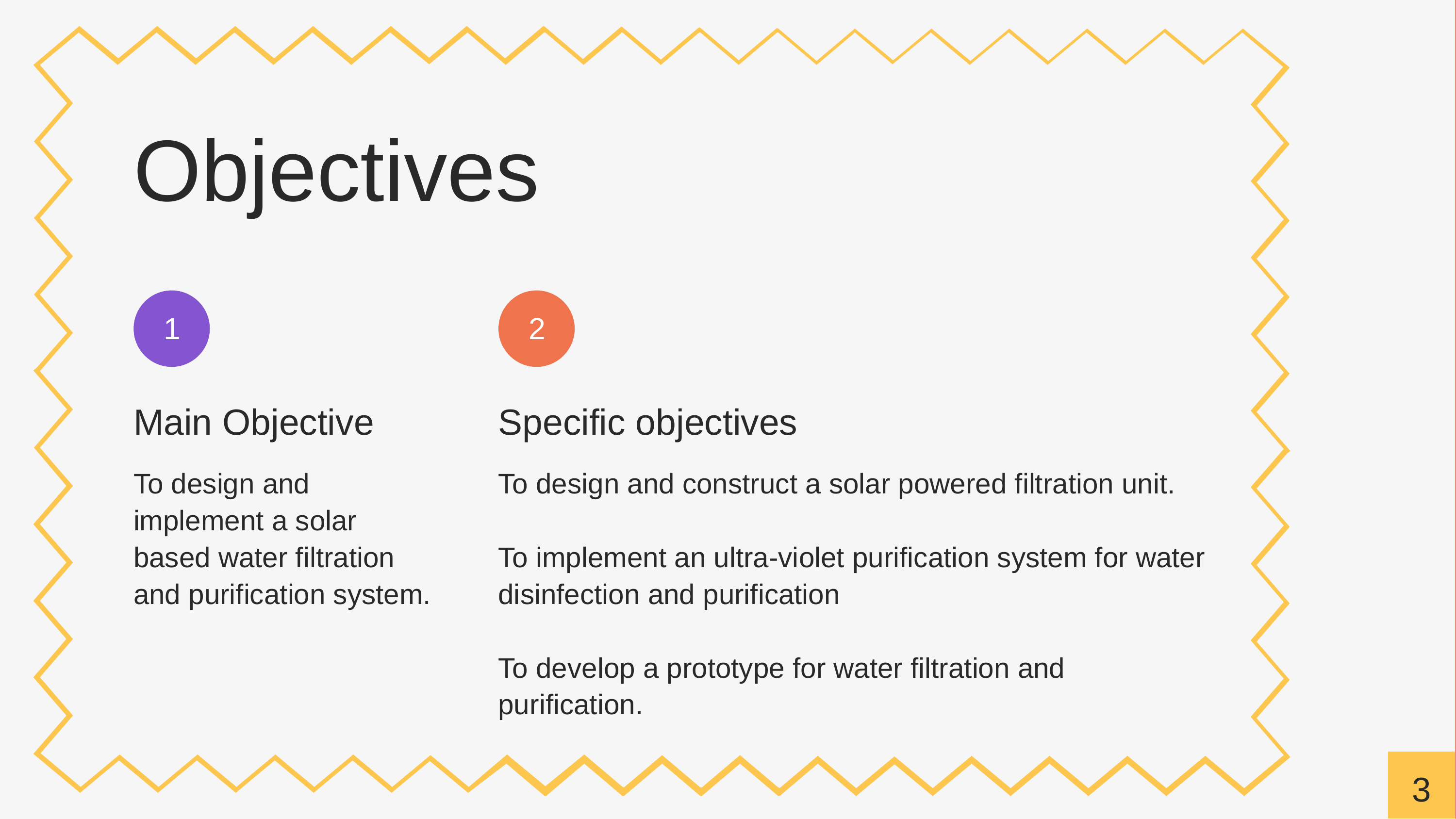

Objectives

1

2
Main Objective
To design and implement a solar based water filtration and purification system.

Specific objectives
To design and construct a solar powered filtration unit.

To implement an ultra-violet purification system for water disinfection and purification

To develop a prototype for water filtration and purification.

3